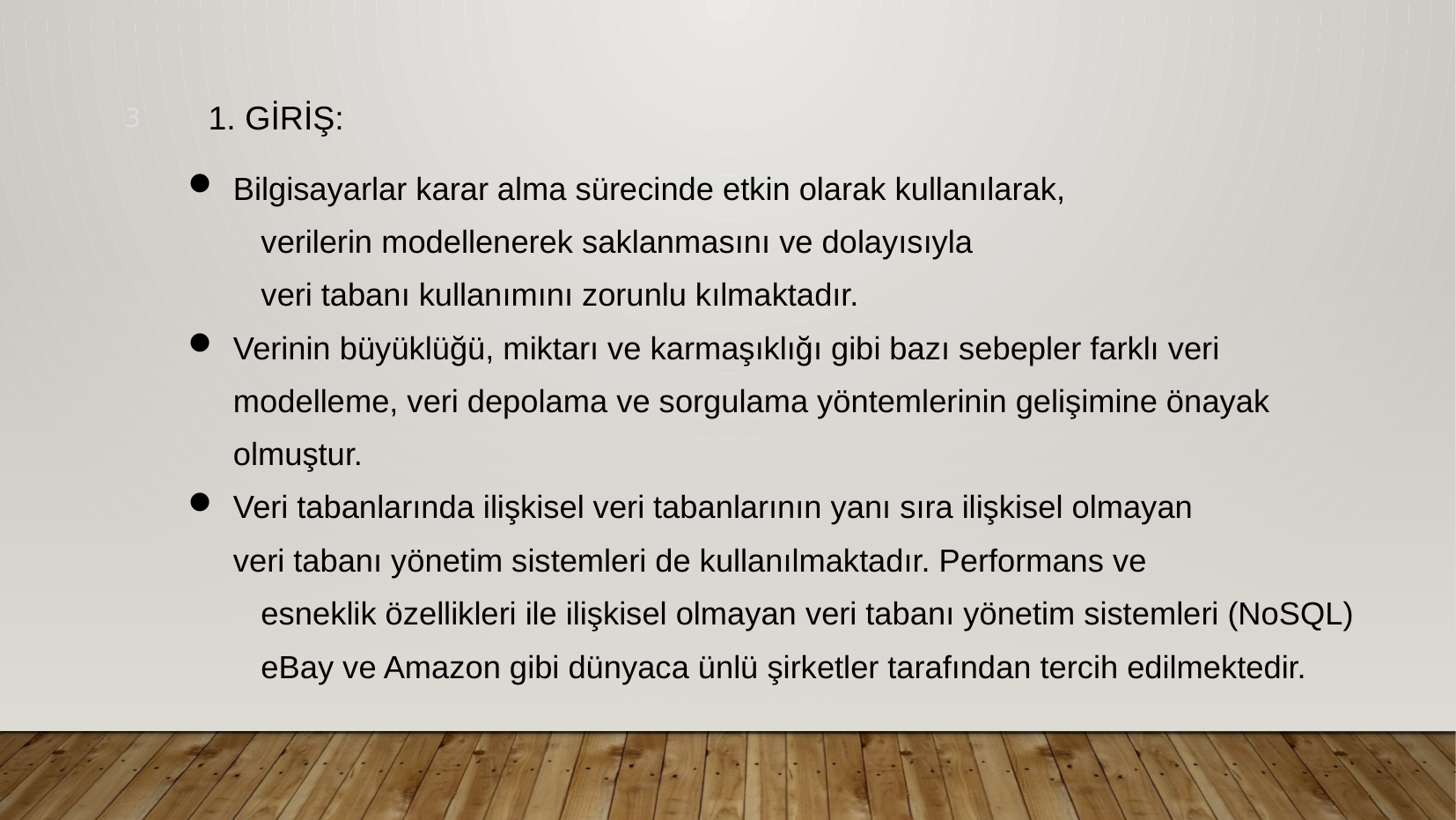

1. GİRİŞ:
3
Bilgisayarlar karar alma sürecinde etkin olarak kullanılarak,
       verilerin modellenerek saklanmasını ve dolayısıyla
       veri tabanı kullanımını zorunlu kılmaktadır.
Verinin büyüklüğü, miktarı ve karmaşıklığı gibi bazı sebepler farklı veri
modelleme, veri depolama ve sorgulama yöntemlerinin gelişimine önayak
olmuştur.
Veri tabanlarında ilişkisel veri tabanlarının yanı sıra ilişkisel olmayan
veri tabanı yönetim sistemleri de kullanılmaktadır. Performans ve
       esneklik özellikleri ile ilişkisel olmayan veri tabanı yönetim sistemleri (NoSQL)
       eBay ve Amazon gibi dünyaca ünlü şirketler tarafından tercih edilmektedir.